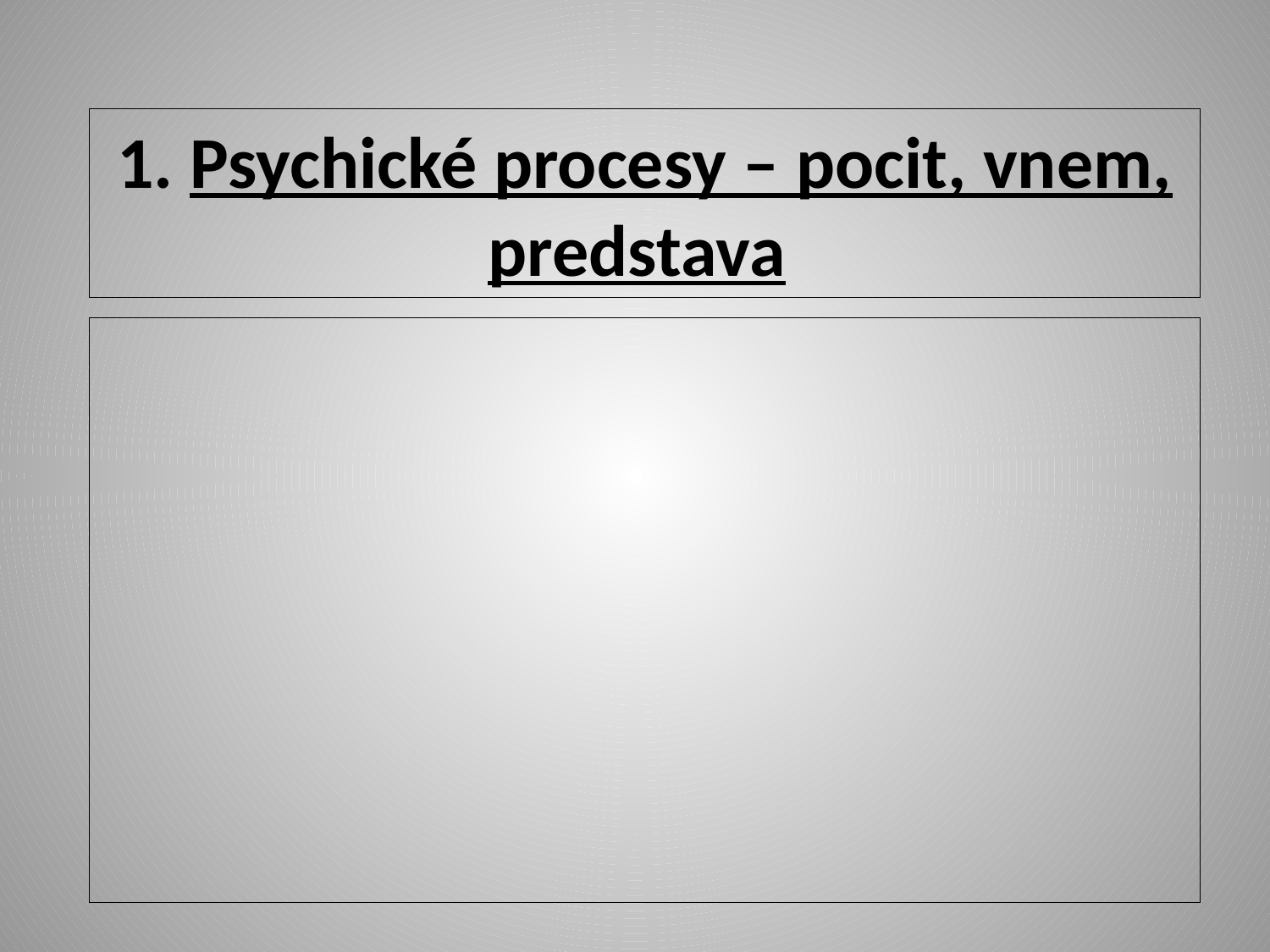

# 1. Psychické procesy – pocit, vnem, predstava